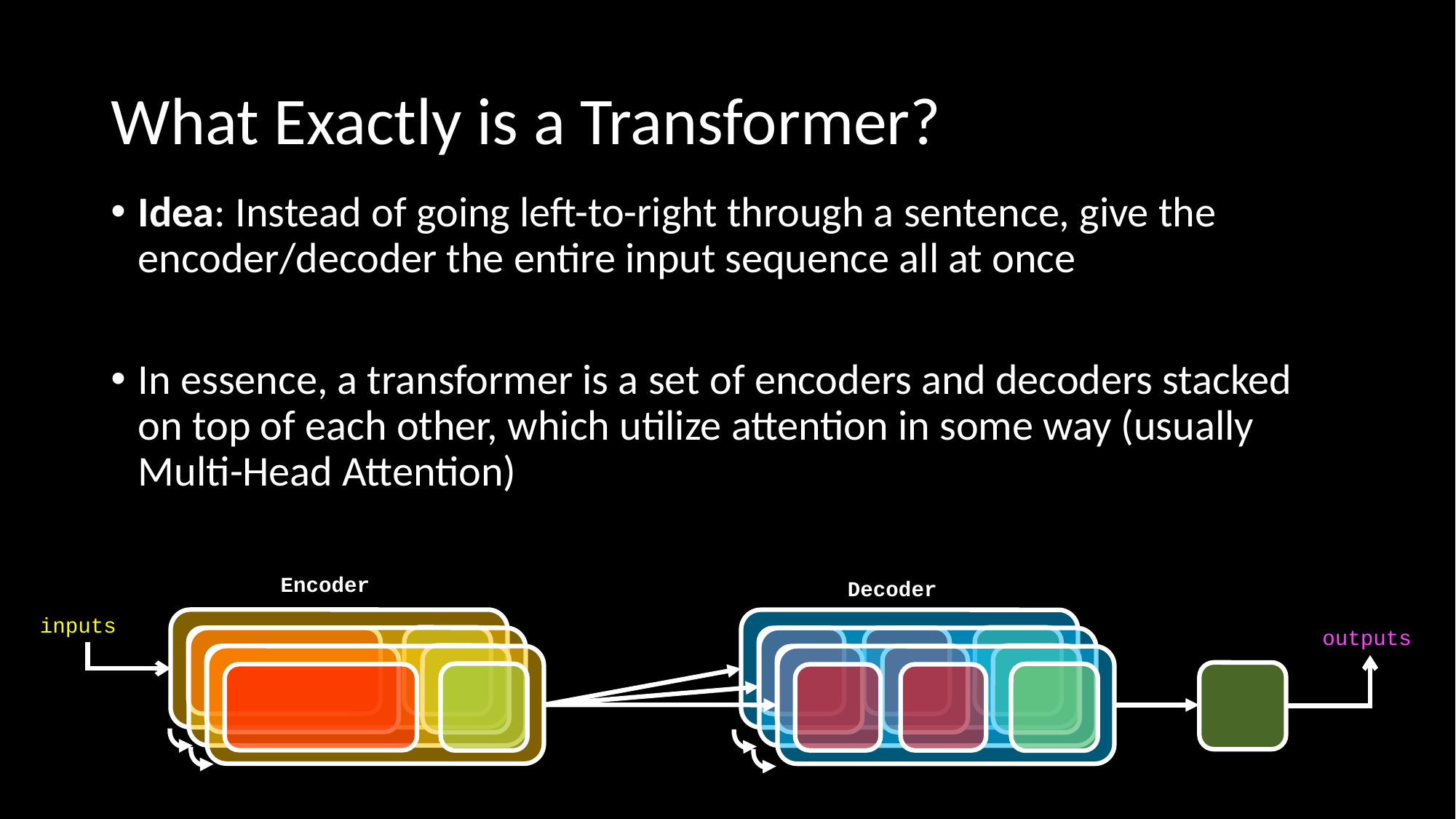

# What Exactly is a Transformer?
Idea: Instead of going left-to-right through a sentence, give the encoder/decoder the entire input sequence all at once

In essence, a transformer is a set of encoders and decoders stacked on top of each other, which utilize attention in some way (usually Multi-Head Attention)
Encoder
Decoder
inputs

outputs